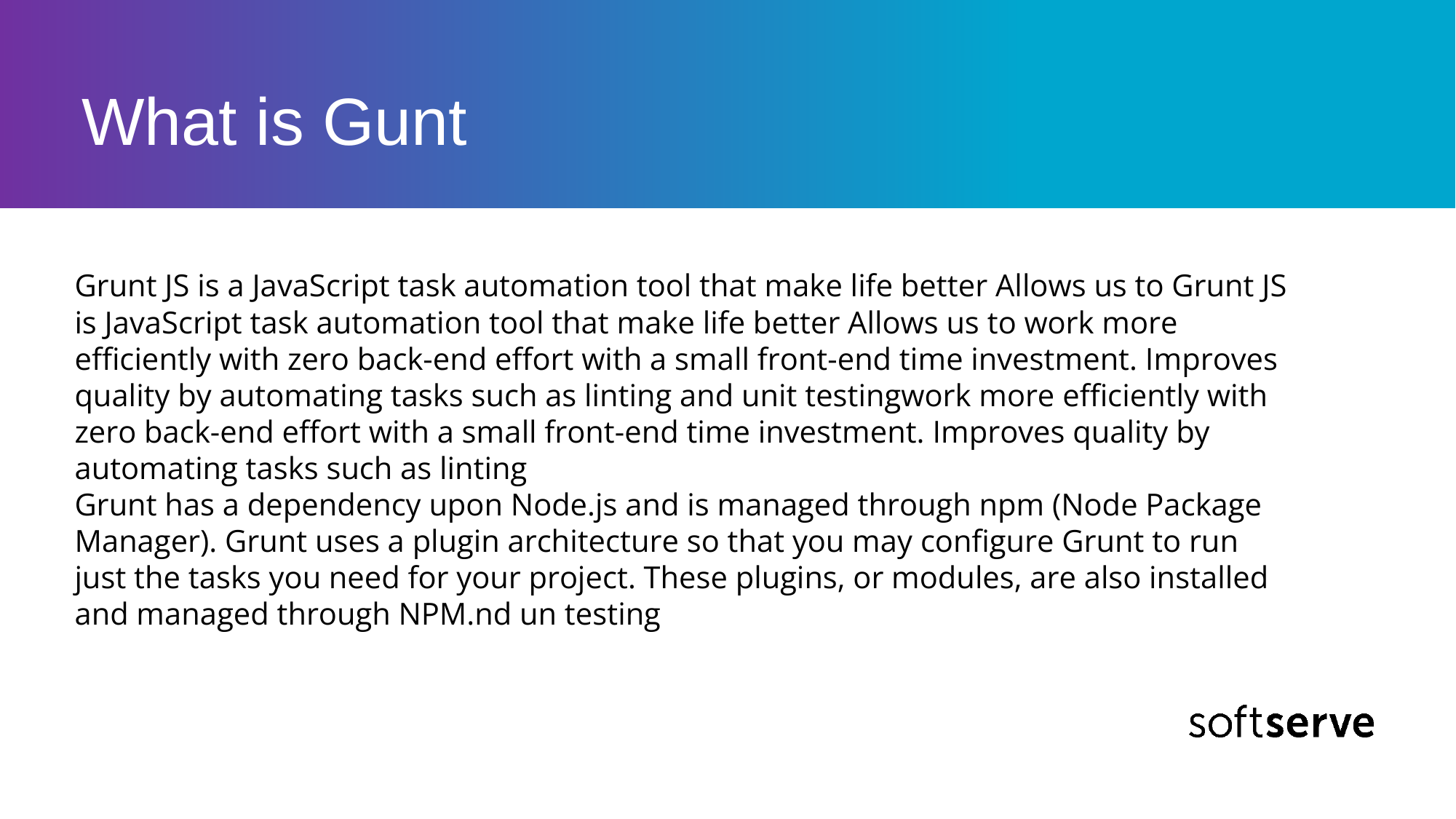

# What is Gunt

Grunt JS is a JavaScript task automation tool that make life better Allows us to Grunt JS is JavaScript task automation tool that make life better Allows us to work more efficiently with zero back-end effort with a small front-end time investment. Improves quality by automating tasks such as linting and unit testingwork more efficiently with zero back-end effort with a small front-end time investment. Improves quality by automating tasks such as linting
Grunt has a dependency upon Node.js and is managed through npm (Node Package Manager). Grunt uses a plugin architecture so that you may configure Grunt to run just the tasks you need for your project. These plugins, or modules, are also installed and managed through NPM.nd un testing